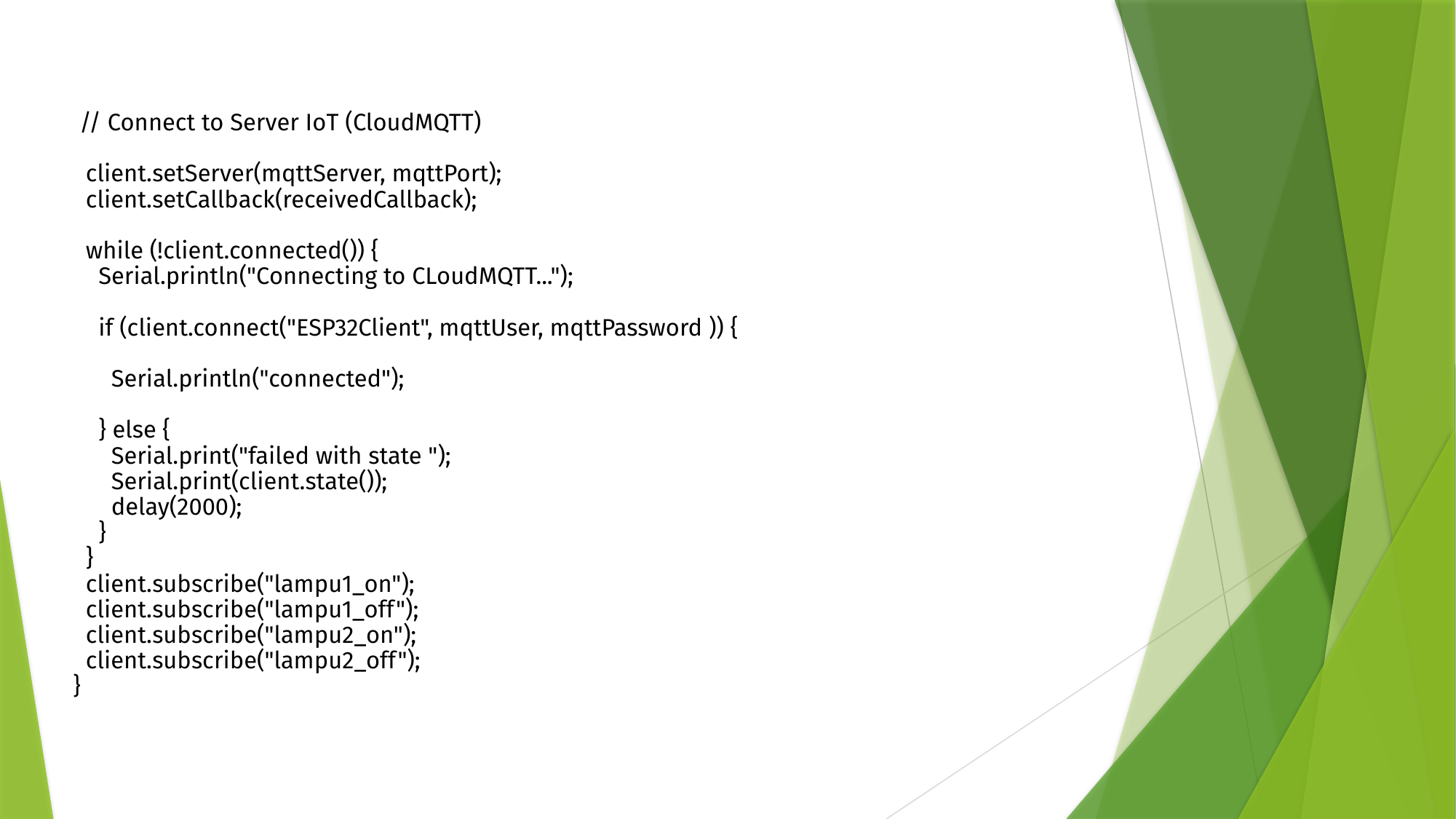

// Connect to Server IoT (CloudMQTT)

  client.setServer(mqttServer, mqttPort);
  client.setCallback(receivedCallback);

  while (!client.connected()) {
    Serial.println("Connecting to CLoudMQTT...");

    if (client.connect("ESP32Client", mqttUser, mqttPassword )) {

      Serial.println("connected");

    } else {
      Serial.print("failed with state ");
      Serial.print(client.state());
      delay(2000);
    }
  }
  client.subscribe("lampu1_on");
  client.subscribe("lampu1_off");
  client.subscribe("lampu2_on");
  client.subscribe("lampu2_off");
}